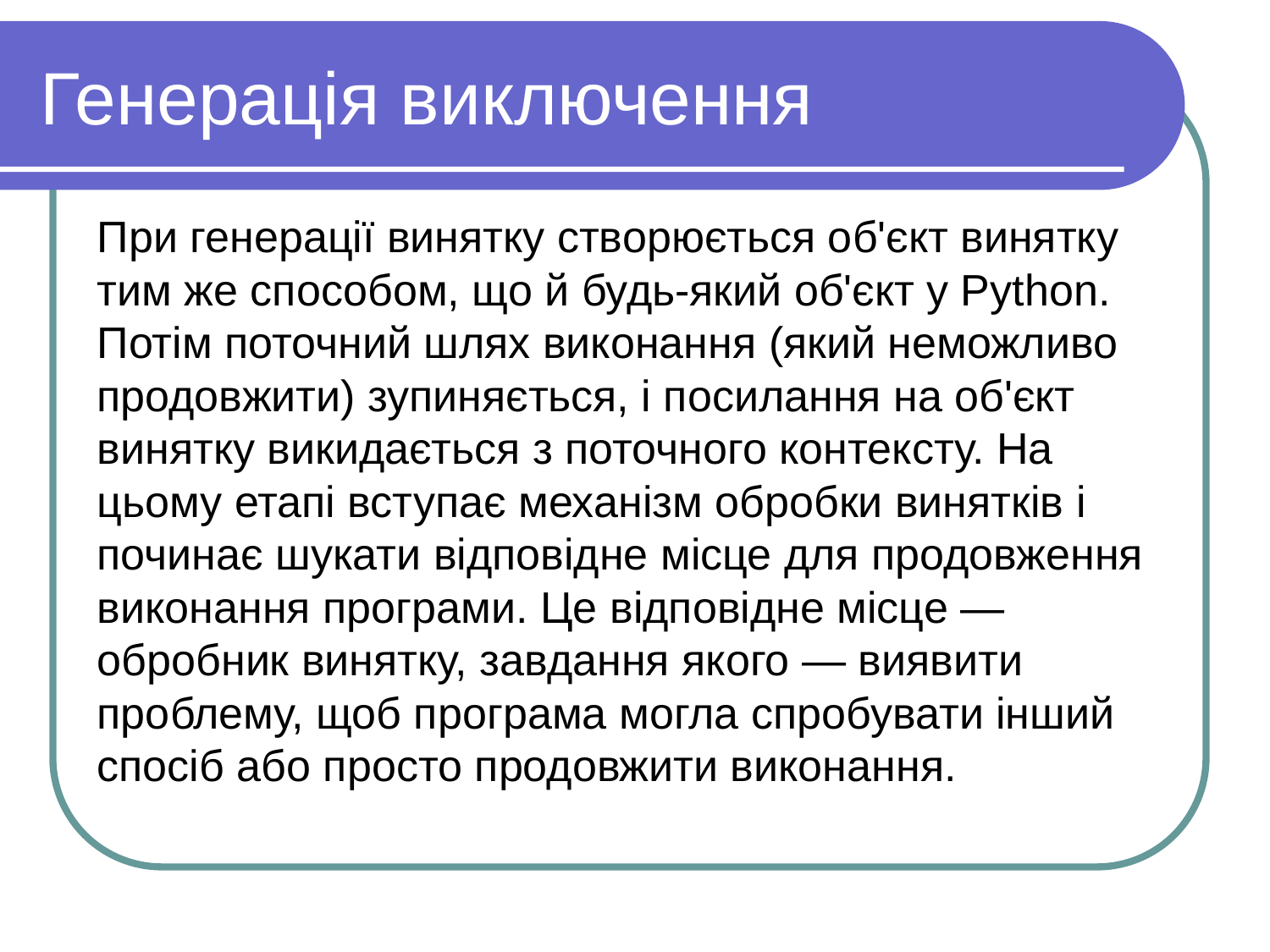

# Генерація виключення
При генерації винятку створюється об'єкт винятку тим же способом, що й будь-який об'єкт у Python. Потім поточний шлях виконання (який неможливо продовжити) зупиняється, і посилання на об'єкт винятку викидається з поточного контексту. На цьому етапі вступає механізм обробки винятків і починає шукати відповідне місце для продовження виконання програми. Це відповідне місце — обробник винятку, завдання якого — виявити проблему, щоб програма могла спробувати інший спосіб або просто продовжити виконання.